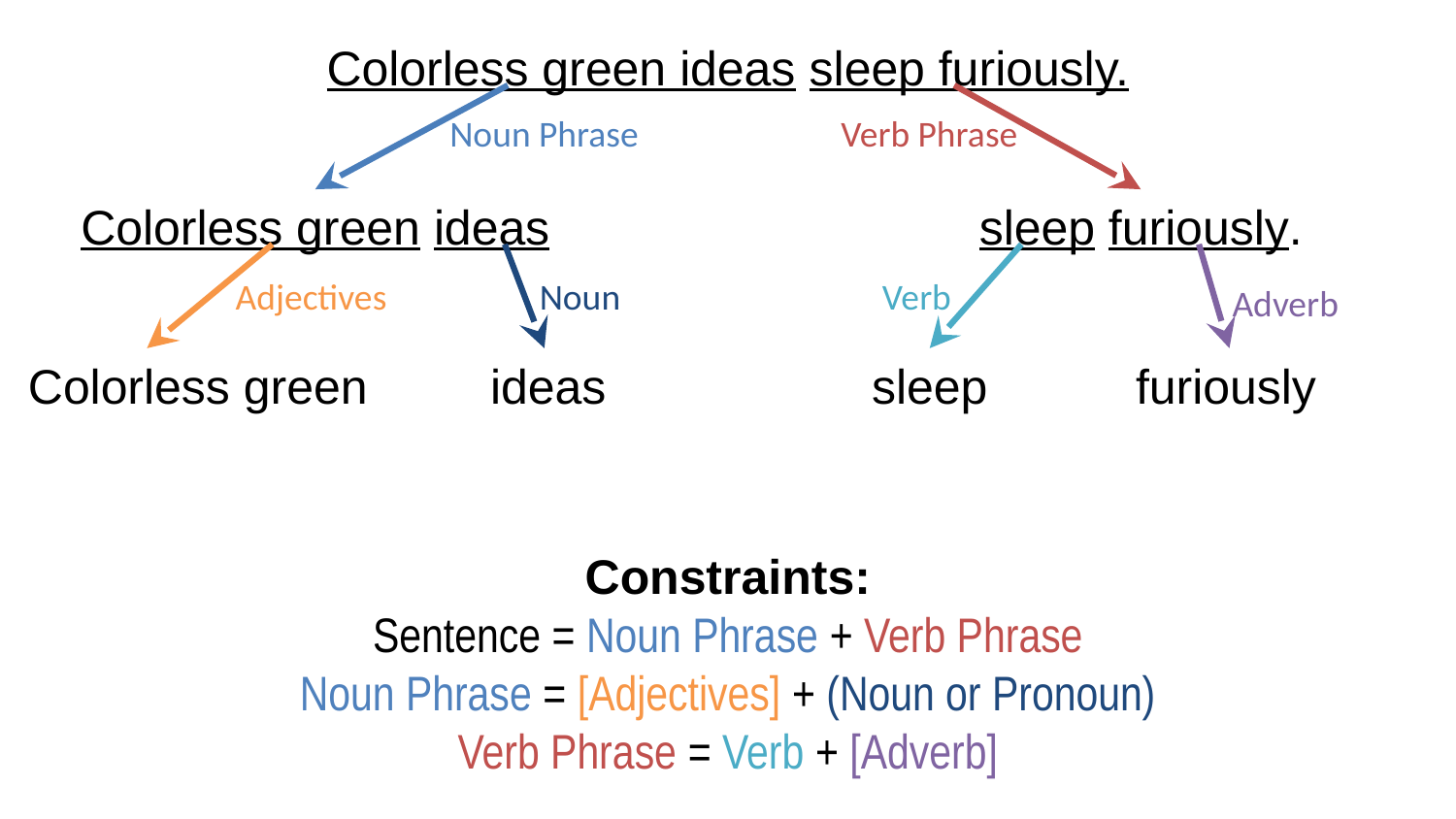

Colorless green ideas sleep furiously.
Noun Phrase
Verb Phrase
Colorless green ideas
sleep furiously.
Adjectives
Noun
Verb
Adverb
sleep
ideas
Colorless green
furiously
Constraints:
Sentence = Noun Phrase + Verb Phrase
Noun Phrase = [Adjectives] + (Noun or Pronoun)
Verb Phrase = Verb + [Adverb]